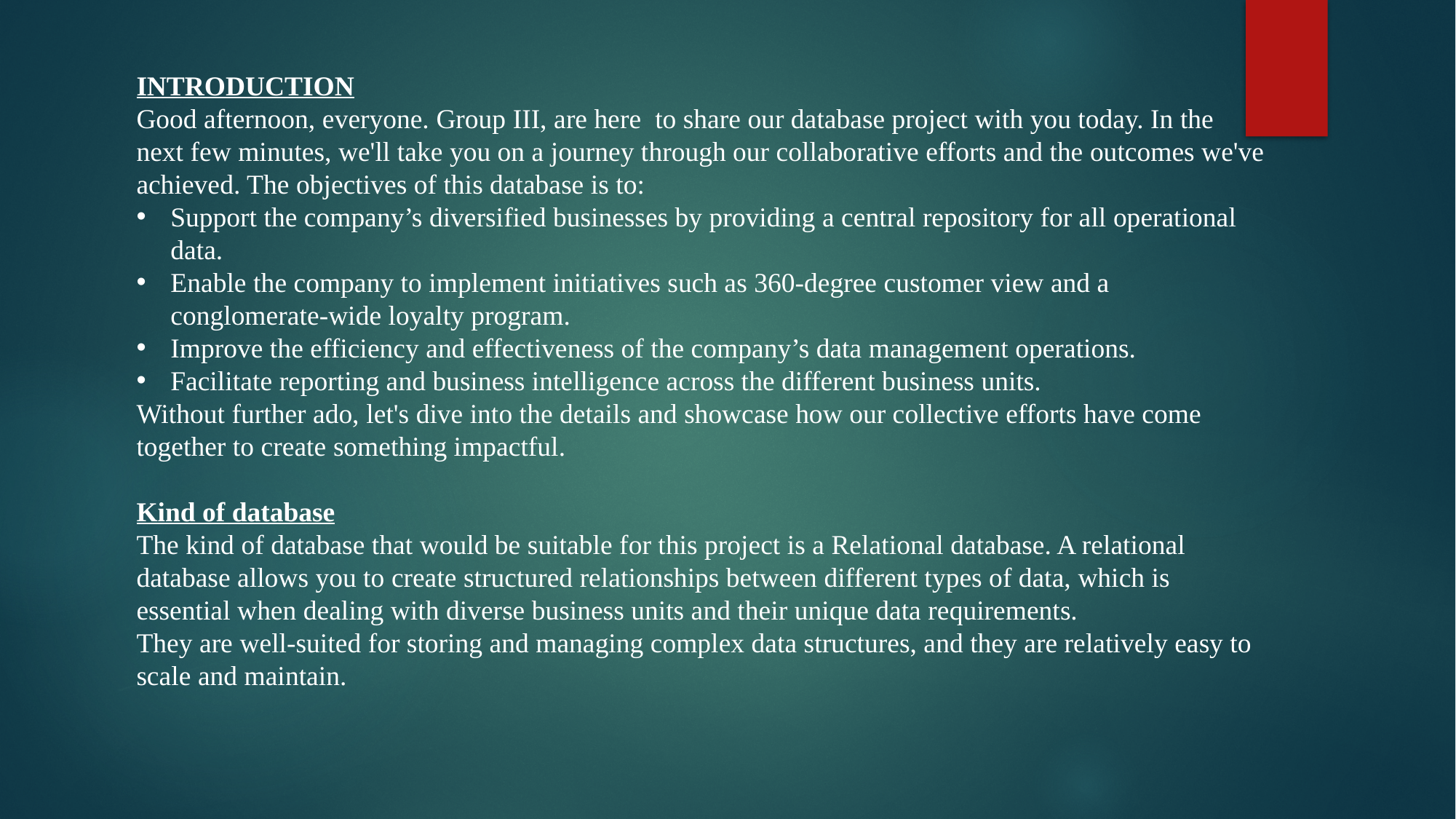

INTRODUCTION
Good afternoon, everyone. Group III, are here  to share our database project with you today. In the next few minutes, we'll take you on a journey through our collaborative efforts and the outcomes we've achieved. The objectives of this database is to:
Support the company’s diversified businesses by providing a central repository for all operational data.
Enable the company to implement initiatives such as 360-degree customer view and a conglomerate-wide loyalty program.
Improve the efficiency and effectiveness of the company’s data management operations.
Facilitate reporting and business intelligence across the different business units.
Without further ado, let's dive into the details and showcase how our collective efforts have come together to create something impactful.

Kind of database
The kind of database that would be suitable for this project is a Relational database. A relational database allows you to create structured relationships between different types of data, which is essential when dealing with diverse business units and their unique data requirements.
They are well-suited for storing and managing complex data structures, and they are relatively easy to scale and maintain.